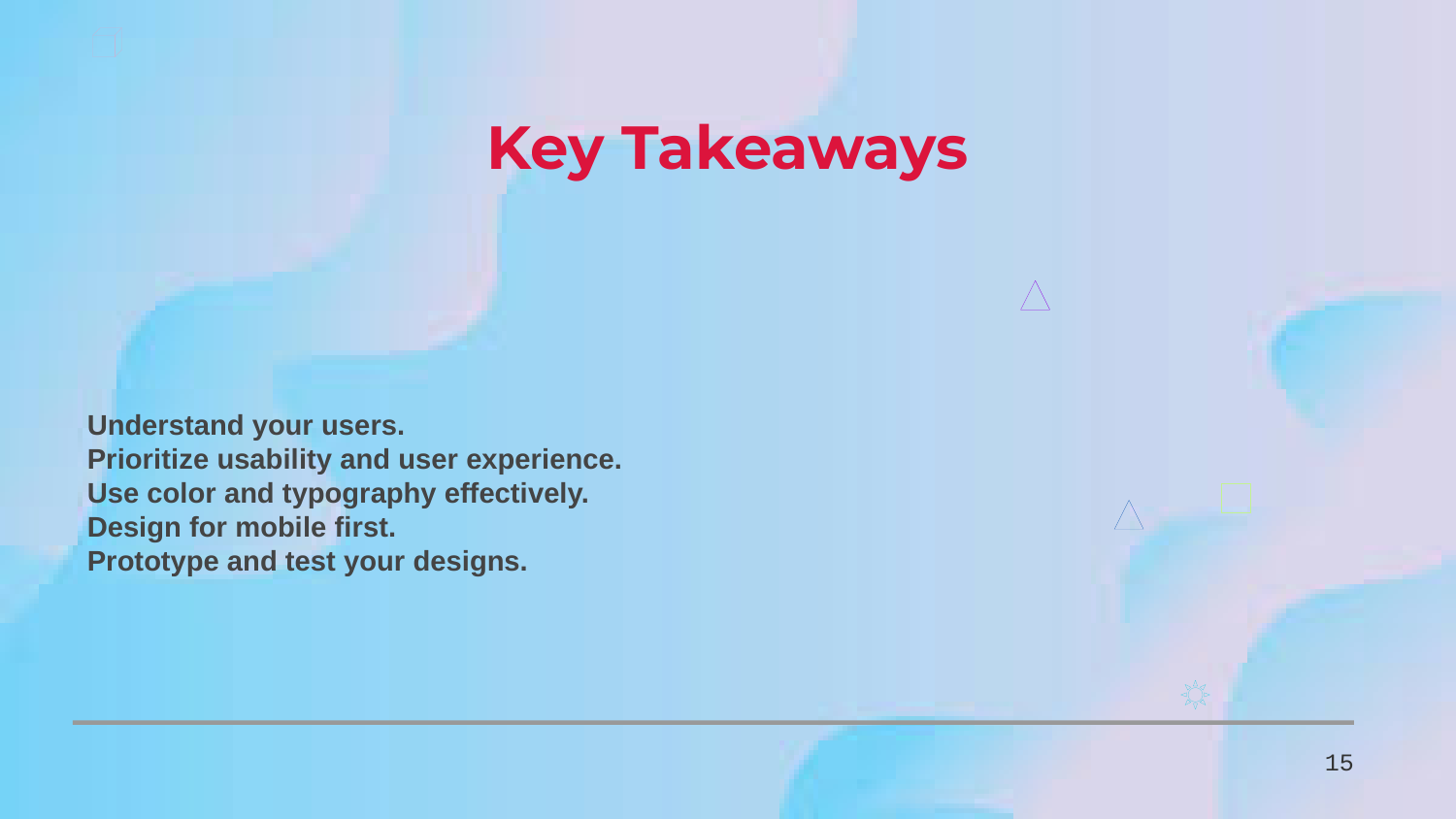

Key Takeaways

Understand your users.
Prioritize usability and user experience.
Use color and typography effectively.
Design for mobile first.
Prototype and test your designs.

15